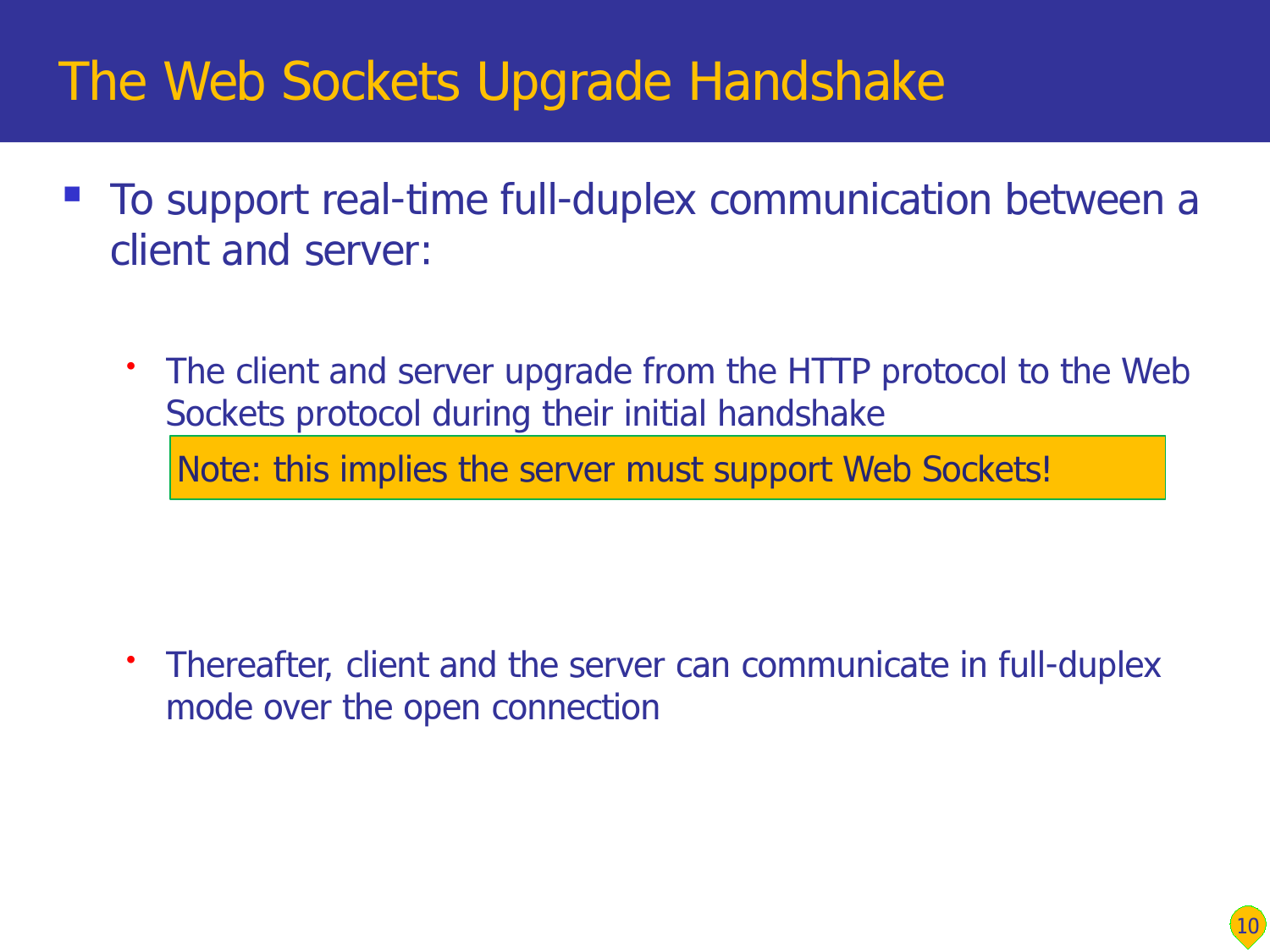

# The Web Sockets Upgrade Handshake
To support real-time full-duplex communication between a client and server:

The client and server upgrade from the HTTP protocol to the Web Sockets protocol during their initial handshake

Thereafter, client and the server can communicate in full-duplex mode over the open connection

Note: this implies the server must support Web Sockets!
10